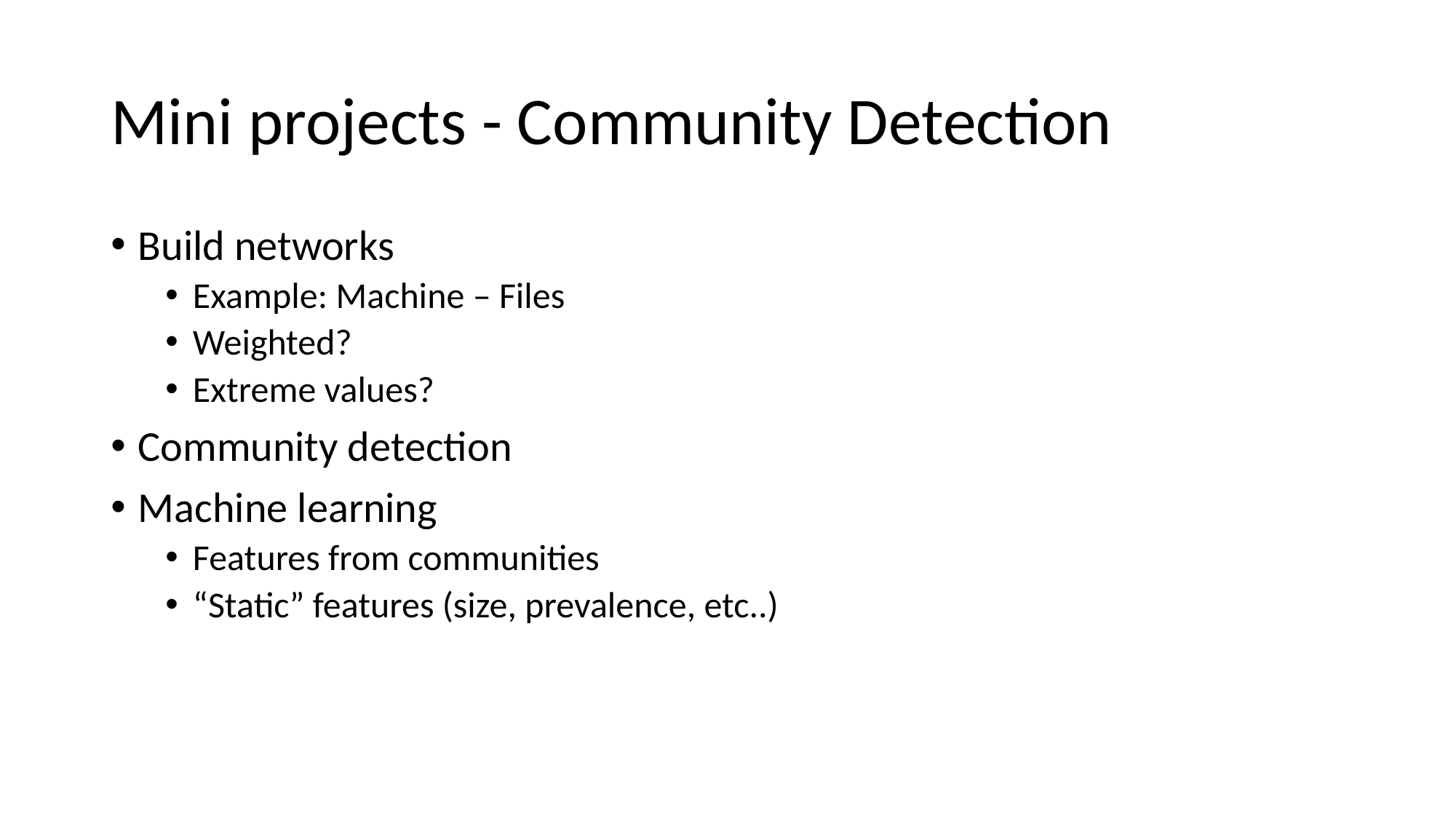

# Mini projects - Community Detection
Build networks
Example: Machine – Files
Weighted?
Extreme values?
Community detection
Machine learning
Features from communities
“Static” features (size, prevalence, etc..)